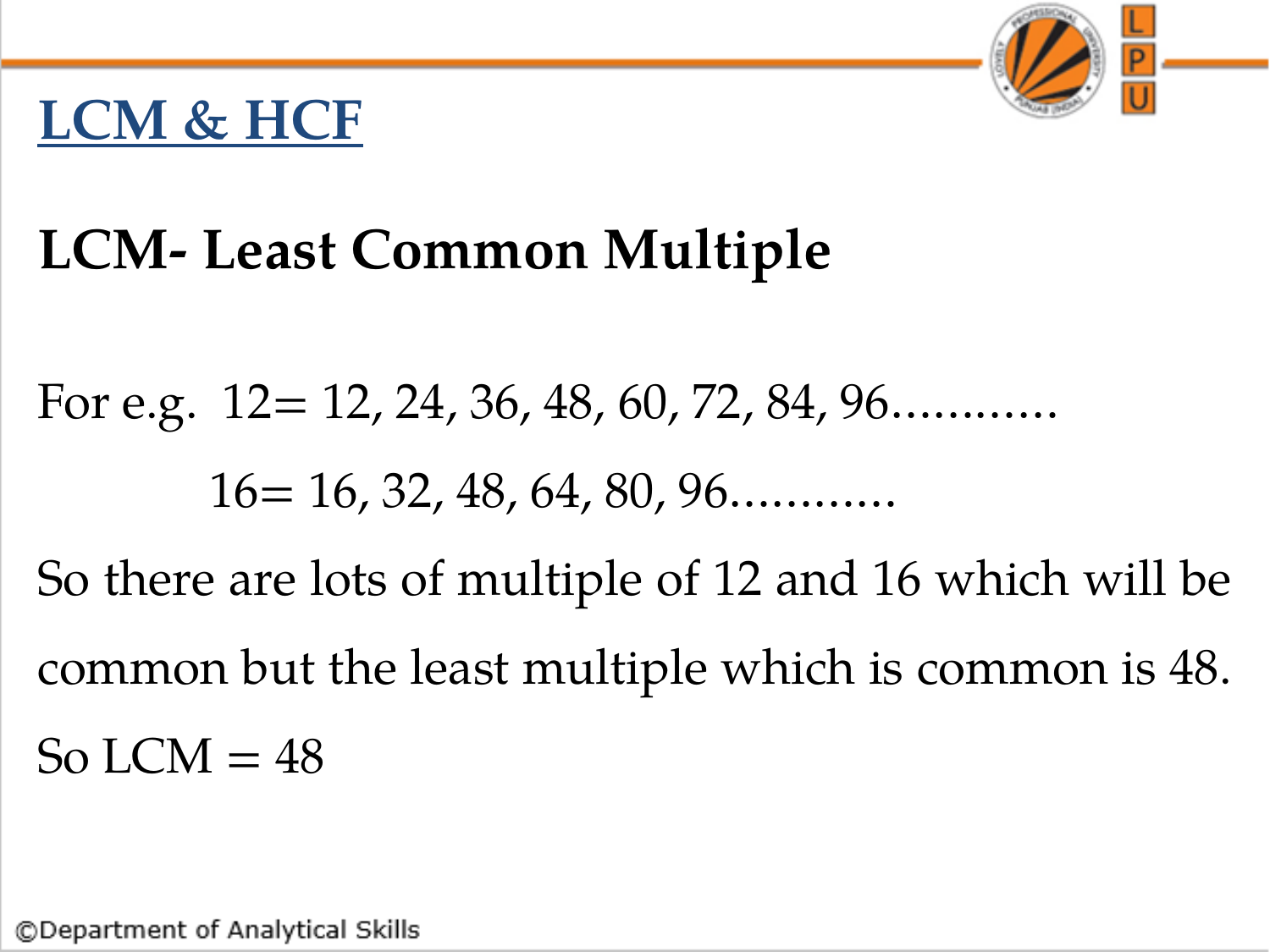

LCM & HCF
LCM- Least Common Multiple

For e.g.  12= 12, 24, 36, 48, 60, 72, 84, 96…………
              16= 16, 32, 48, 64, 80, 96…………
So there are lots of multiple of 12 and 16 which will be common but the least multiple which is common is 48.
So LCM = 48